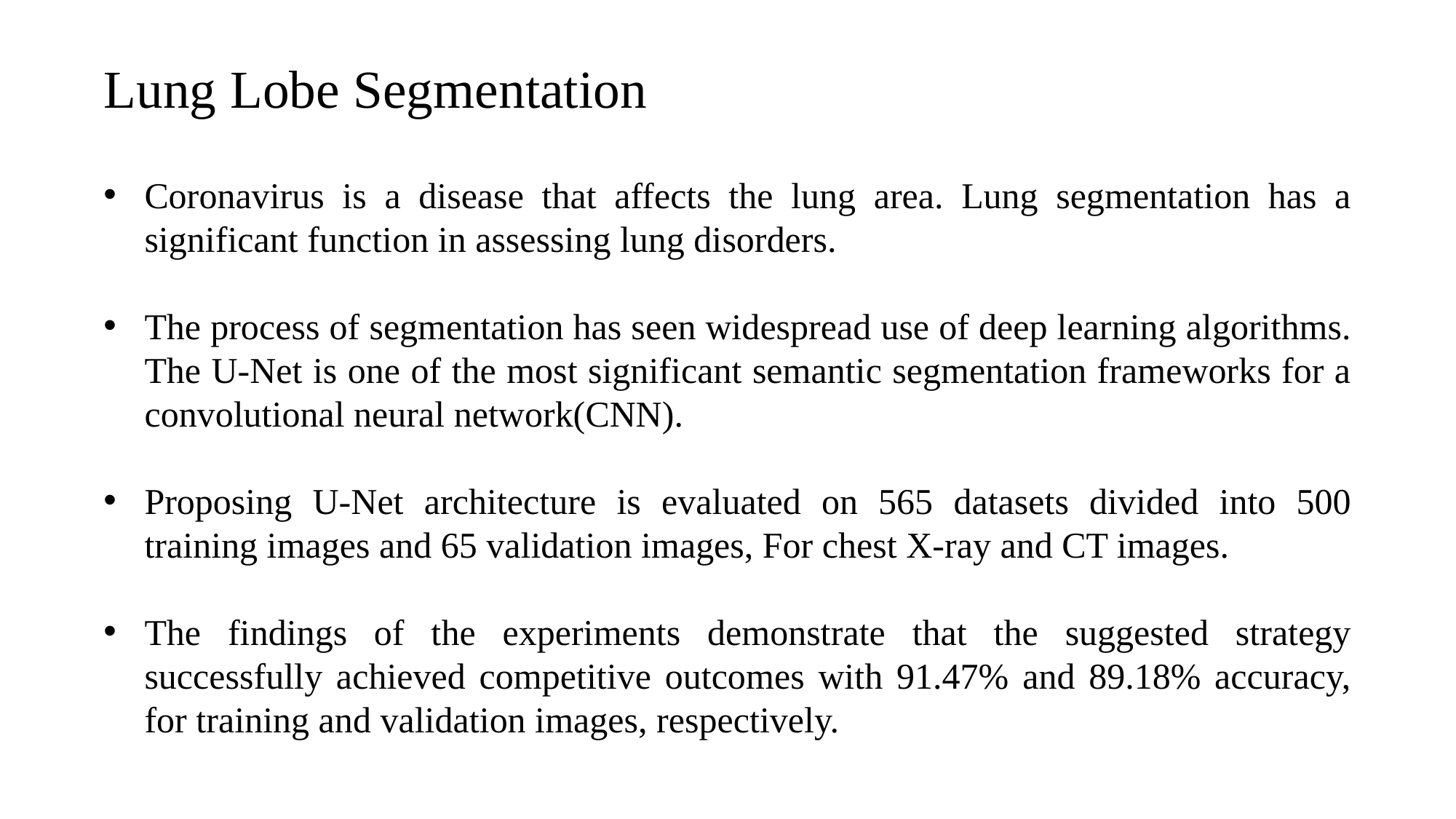

# Lung Lobe Segmentation
Coronavirus is a disease that affects the lung area. Lung segmentation has a significant function in assessing lung disorders.

The process of segmentation has seen widespread use of deep learning algorithms. The U-Net is one of the most significant semantic segmentation frameworks for a convolutional neural network(CNN).

Proposing U-Net architecture is evaluated on 565 datasets divided into 500 training images and 65 validation images, For chest X-ray and CT images.

The findings of the experiments demonstrate that the suggested strategy successfully achieved competitive outcomes with 91.47% and 89.18% accuracy, for training and validation images, respectively.